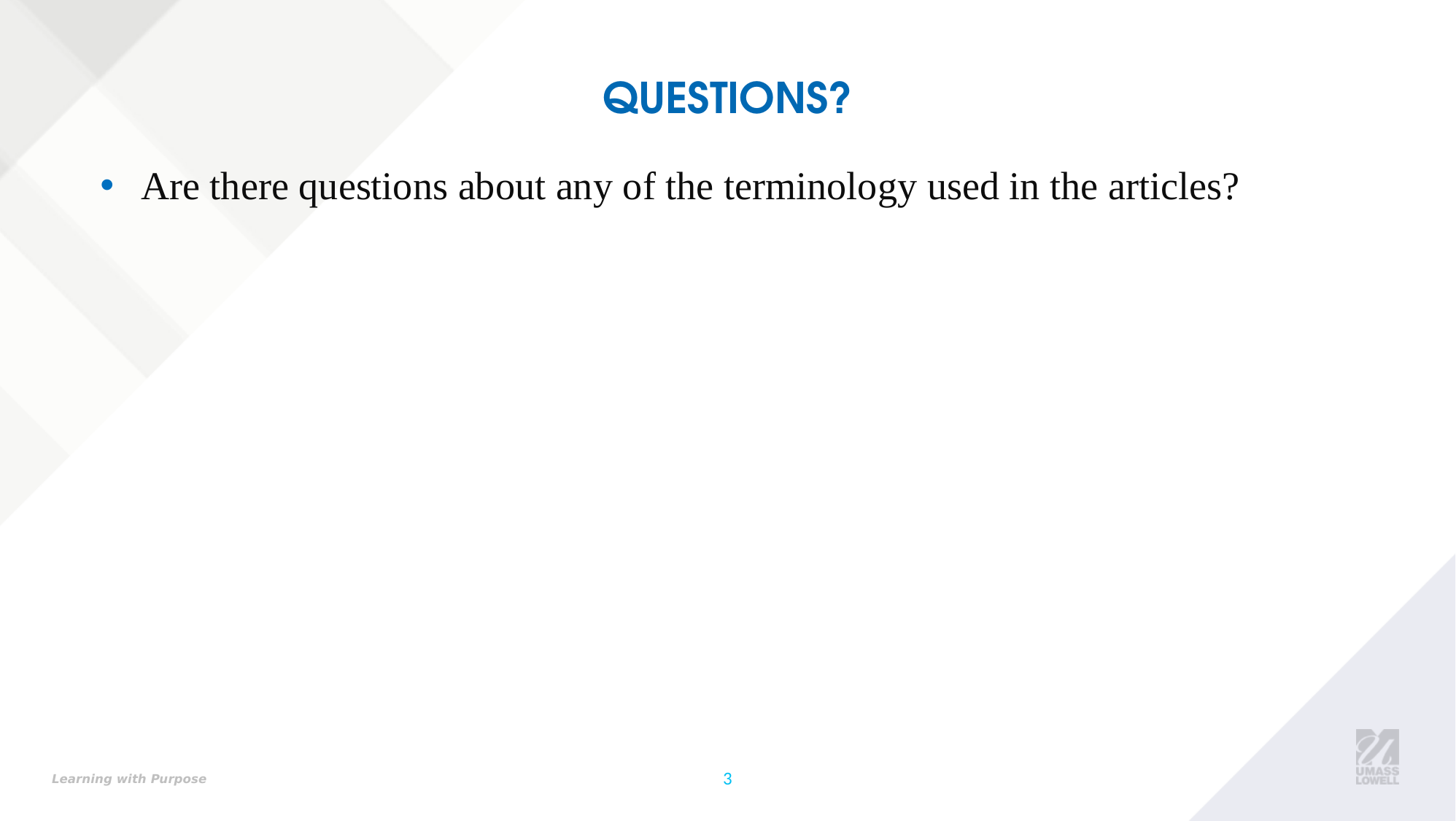

# Questions?
Are there questions about any of the terminology used in the articles?
3